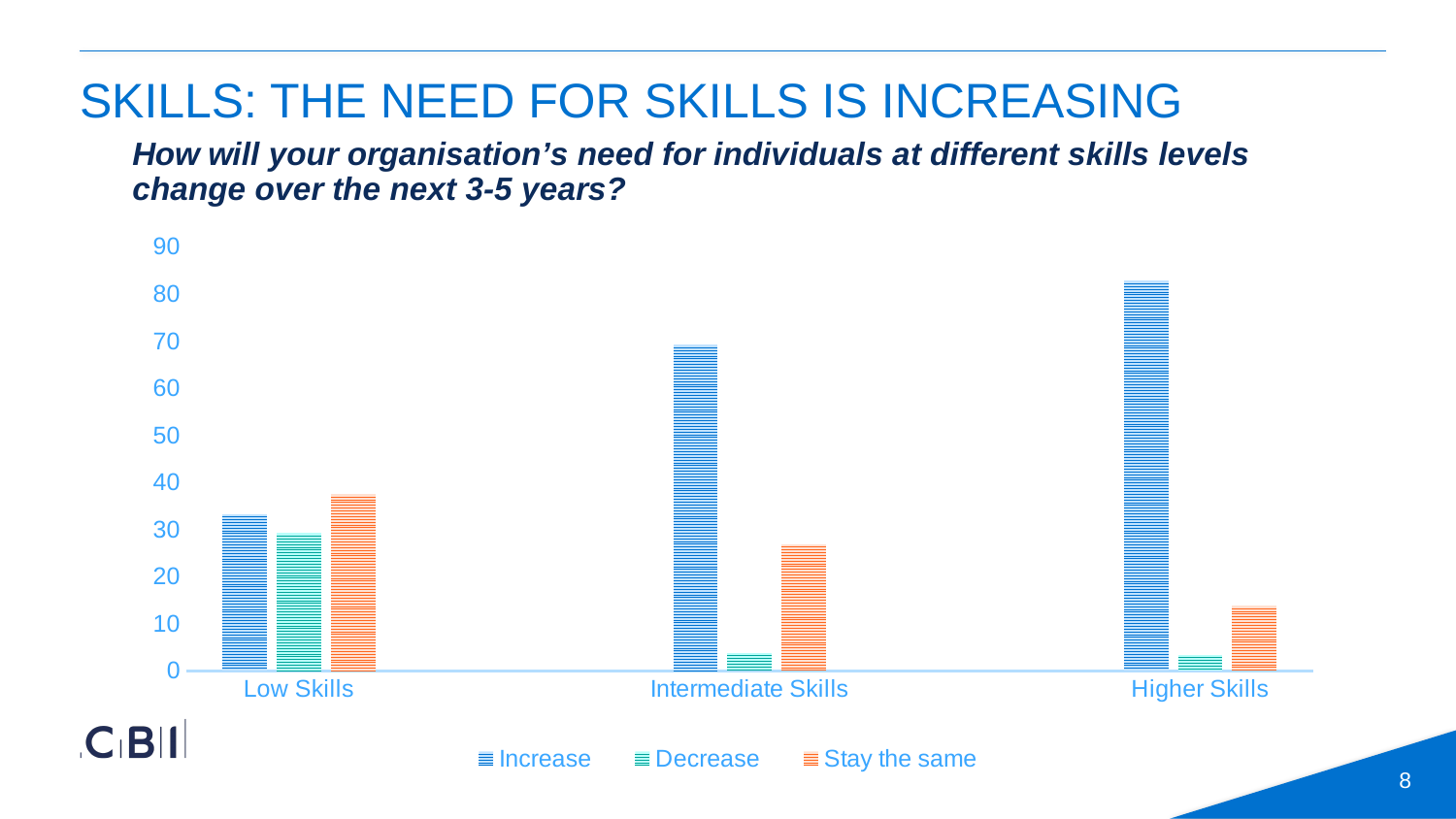

# Skills: The need for skills is increasing

### Chart

| Category | Increase | Decrease | Stay the same |
|---|---|---|---|
| Low Skills | 33.3 | 29.2 | 37.5 |
|  | None | None | None |
| Intermediate Skills | 69.2 | 3.8 | 26.9 |
|  | None | None | None |
| Higher Skills | 82.8 | 3.4 | 13.8 |